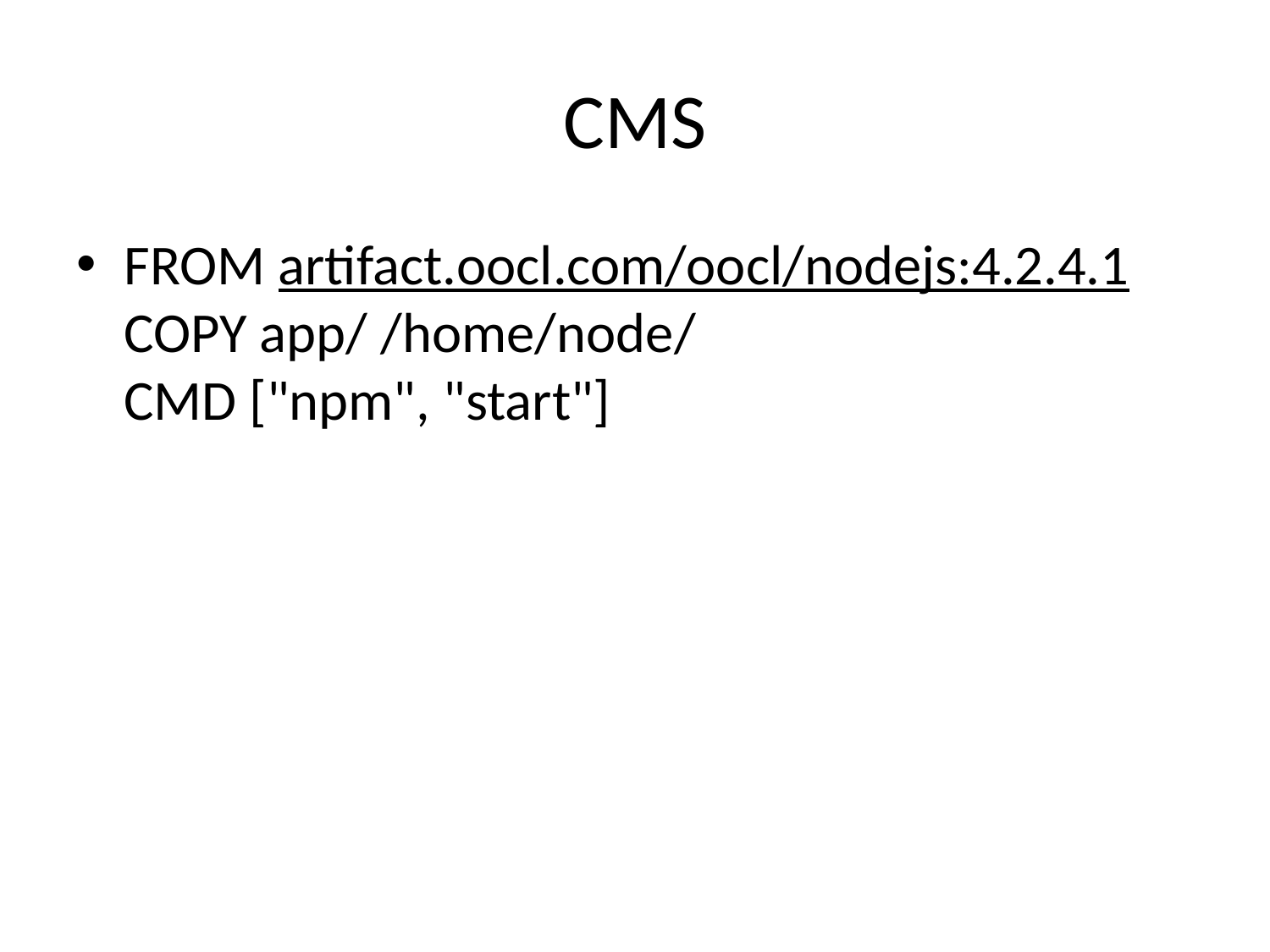

# CMS
FROM artifact.oocl.com/oocl/nodejs:4.2.4.1
COPY app/ /home/node/
CMD ["npm", "start"]